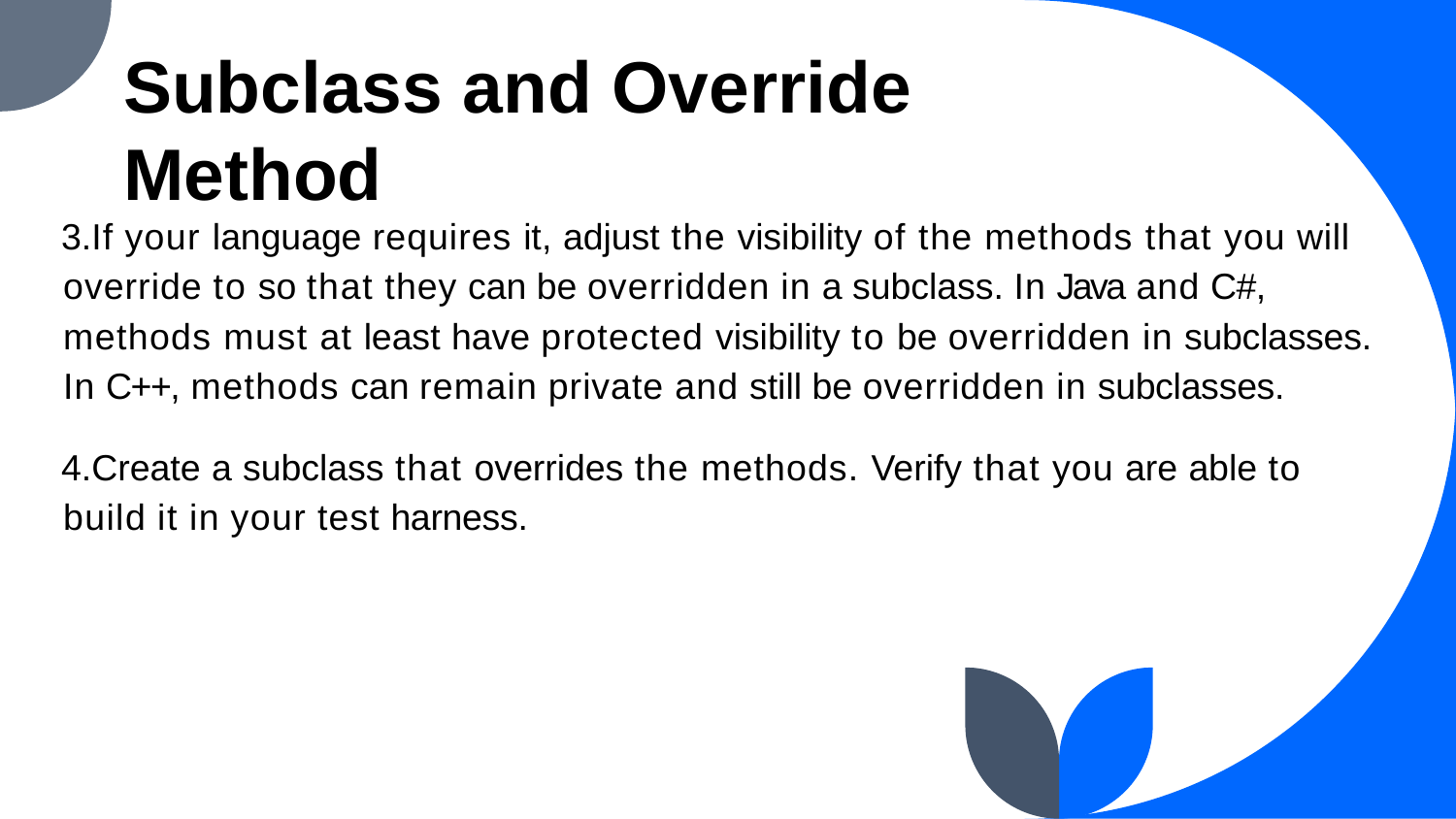

Subclass and Override Method
If your language requires it, adjust the visibility of the methods that you will override to so that they can be overridden in a subclass. In Java and C#, methods must at least have protected visibility to be overridden in subclasses. In C++, methods can remain private and still be overridden in subclasses.
Create a subclass that overrides the methods. Verify that you are able to build it in your test harness.